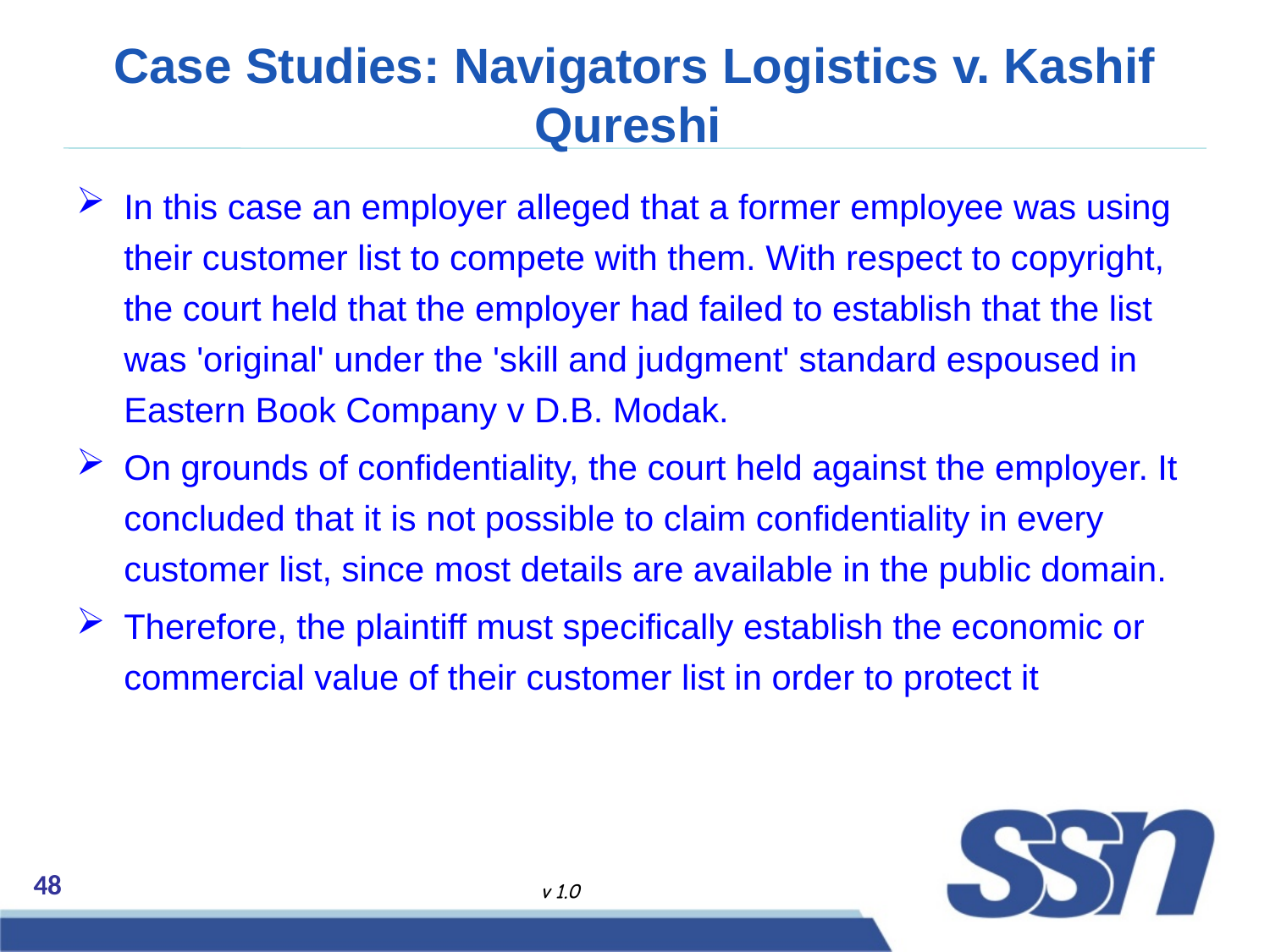

# Case Studies: Navigators Logistics v. Kashif Qureshi
In this case an employer alleged that a former employee was using their customer list to compete with them. With respect to copyright, the court held that the employer had failed to establish that the list was 'original' under the 'skill and judgment' standard espoused in Eastern Book Company v D.B. Modak.
On grounds of confidentiality, the court held against the employer. It concluded that it is not possible to claim confidentiality in every customer list, since most details are available in the public domain.
Therefore, the plaintiff must specifically establish the economic or commercial value of their customer list in order to protect it